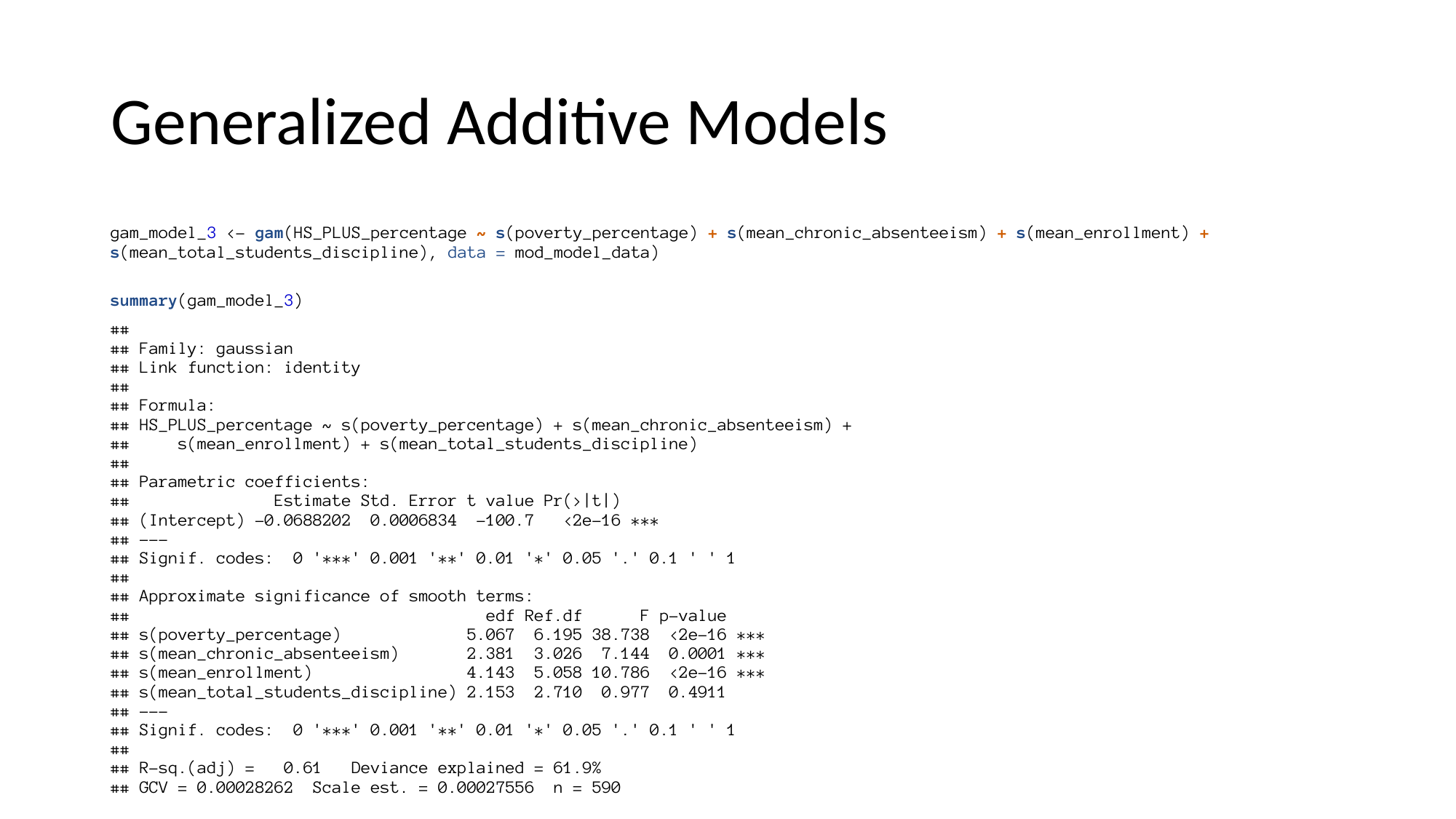

# Generalized Additive Models
gam_model_3 <- gam(HS_PLUS_percentage ~ s(poverty_percentage) + s(mean_chronic_absenteeism) + s(mean_enrollment) + s(mean_total_students_discipline), data = mod_model_data)
summary(gam_model_3)
## ## Family: gaussian ## Link function: identity ## ## Formula: ## HS_PLUS_percentage ~ s(poverty_percentage) + s(mean_chronic_absenteeism) + ##     s(mean_enrollment) + s(mean_total_students_discipline) ## ## Parametric coefficients: ##               Estimate Std. Error t value Pr(>|t|) ## (Intercept) -0.0688202  0.0006834  -100.7   <2e-16 *** ## --- ## Signif. codes:  0 '***' 0.001 '**' 0.01 '*' 0.05 '.' 0.1 ' ' 1 ## ## Approximate significance of smooth terms: ##                                     edf Ref.df      F p-value ## s(poverty_percentage)             5.067  6.195 38.738  <2e-16 *** ## s(mean_chronic_absenteeism)       2.381  3.026  7.144  0.0001 *** ## s(mean_enrollment)                4.143  5.058 10.786  <2e-16 *** ## s(mean_total_students_discipline) 2.153  2.710  0.977  0.4911 ## --- ## Signif. codes:  0 '***' 0.001 '**' 0.01 '*' 0.05 '.' 0.1 ' ' 1 ## ## R-sq.(adj) =   0.61   Deviance explained = 61.9% ## GCV = 0.00028262  Scale est. = 0.00027556  n = 590